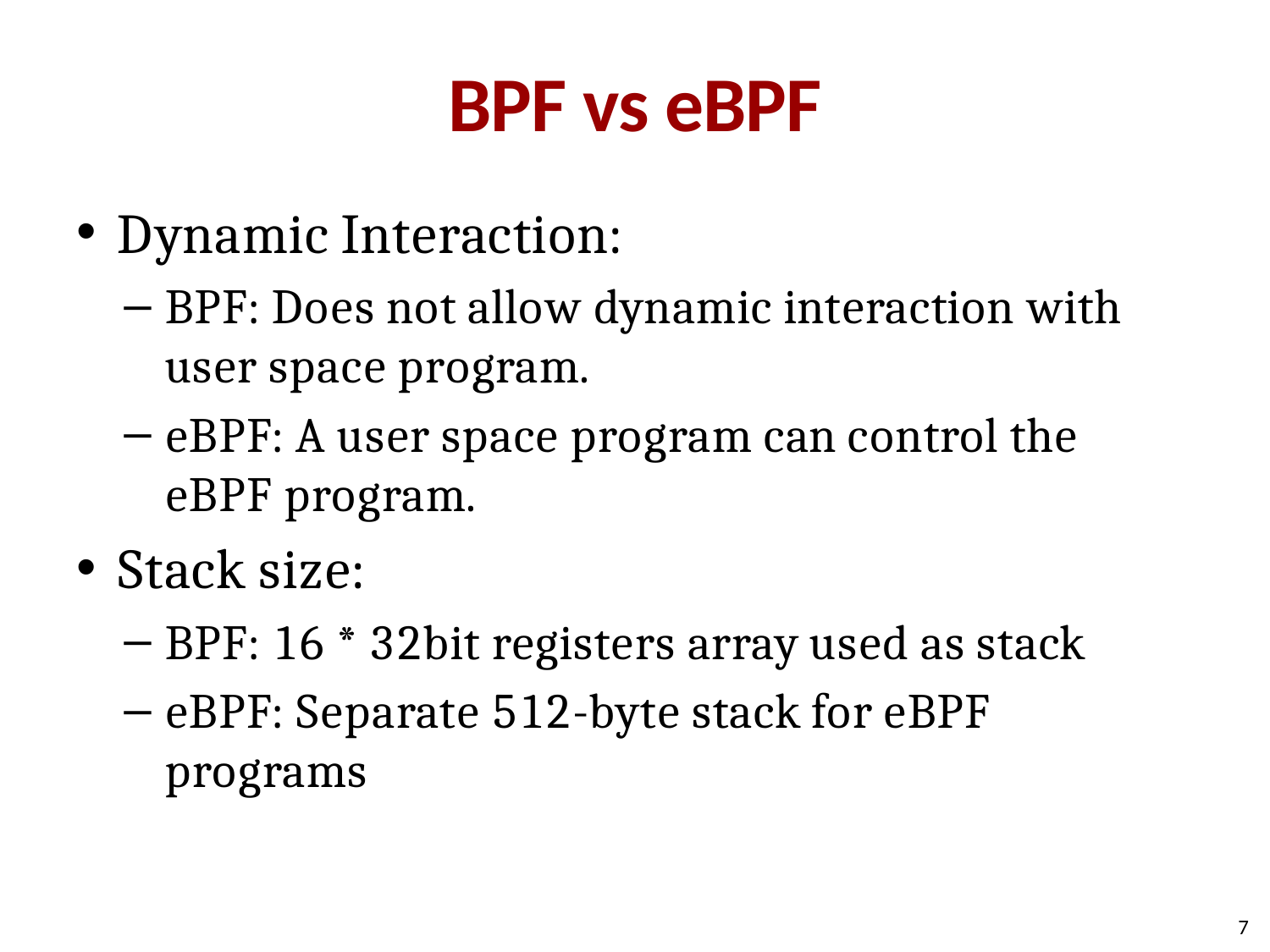

# BPF vs eBPF
Dynamic Interaction:
BPF: Does not allow dynamic interaction with user space program.
eBPF: A user space program can control the eBPF program.
Stack size:
BPF: 16 * 32bit registers array used as stack
eBPF: Separate 512-byte stack for eBPF programs

7